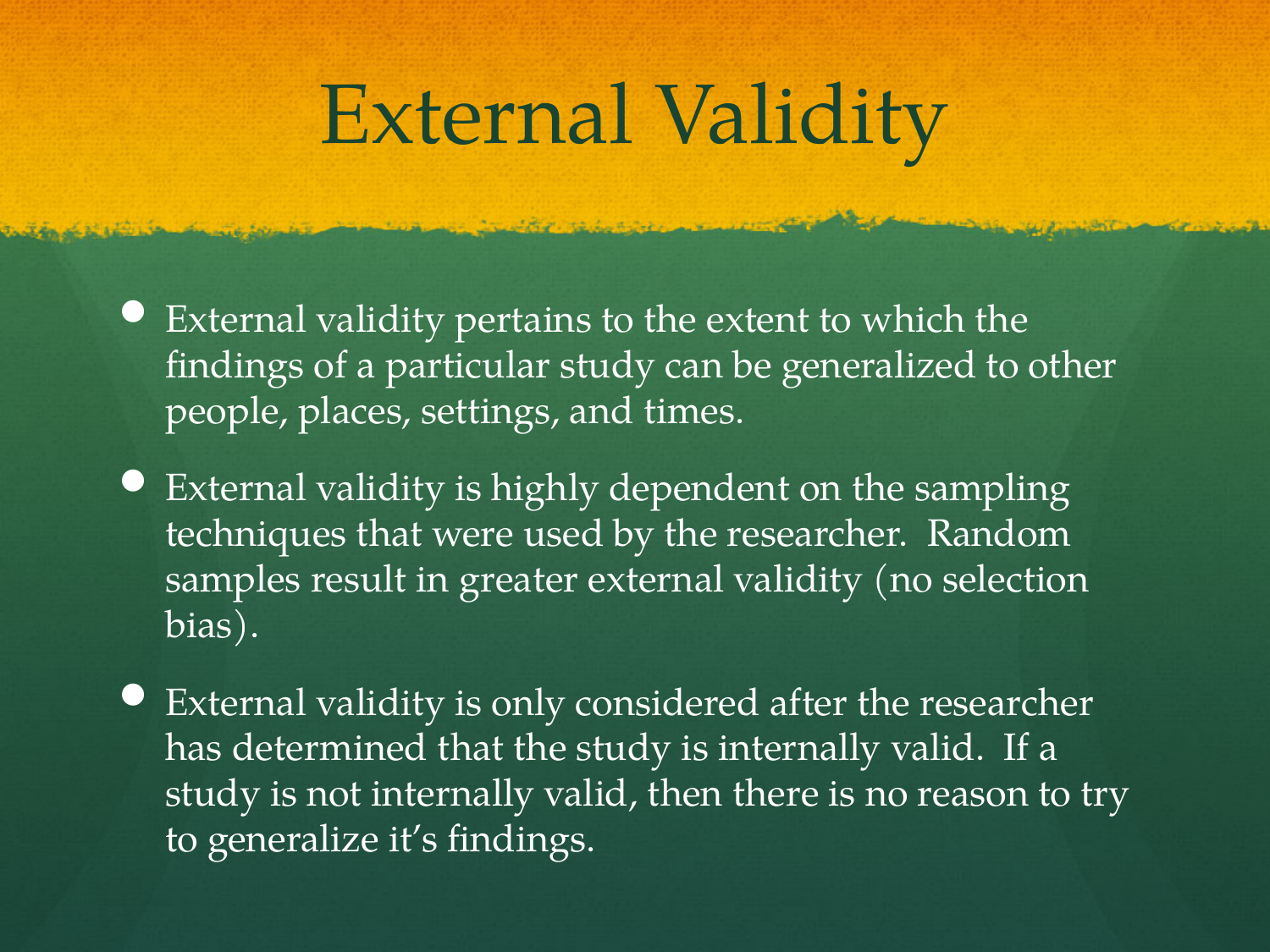

# External Validity
External validity pertains to the extent to which the findings of a particular study can be generalized to other people, places, settings, and times.
External validity is highly dependent on the sampling techniques that were used by the researcher.  Random samples result in greater external validity (no selection bias).
External validity is only considered after the researcher has determined that the study is internally valid.  If a study is not internally valid, then there is no reason to try to generalize it’s findings.